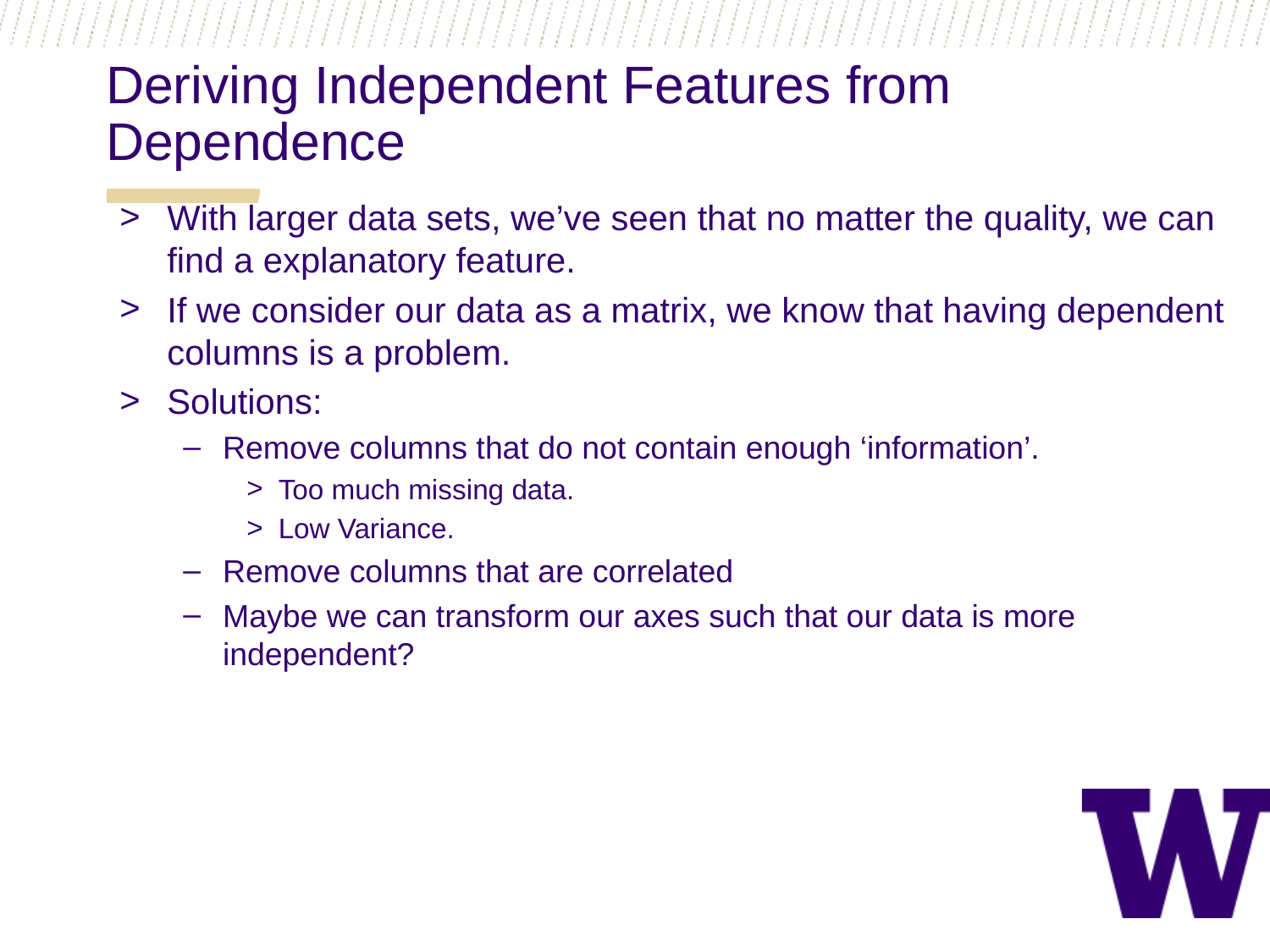

Deriving Independent Features from Dependence
With larger data sets, we’ve seen that no matter the quality, we can find a explanatory feature.
If we consider our data as a matrix, we know that having dependent columns is a problem.
Solutions:
Remove columns that do not contain enough ‘information’.
Too much missing data.
Low Variance.
Remove columns that are correlated
Maybe we can transform our axes such that our data is more independent?